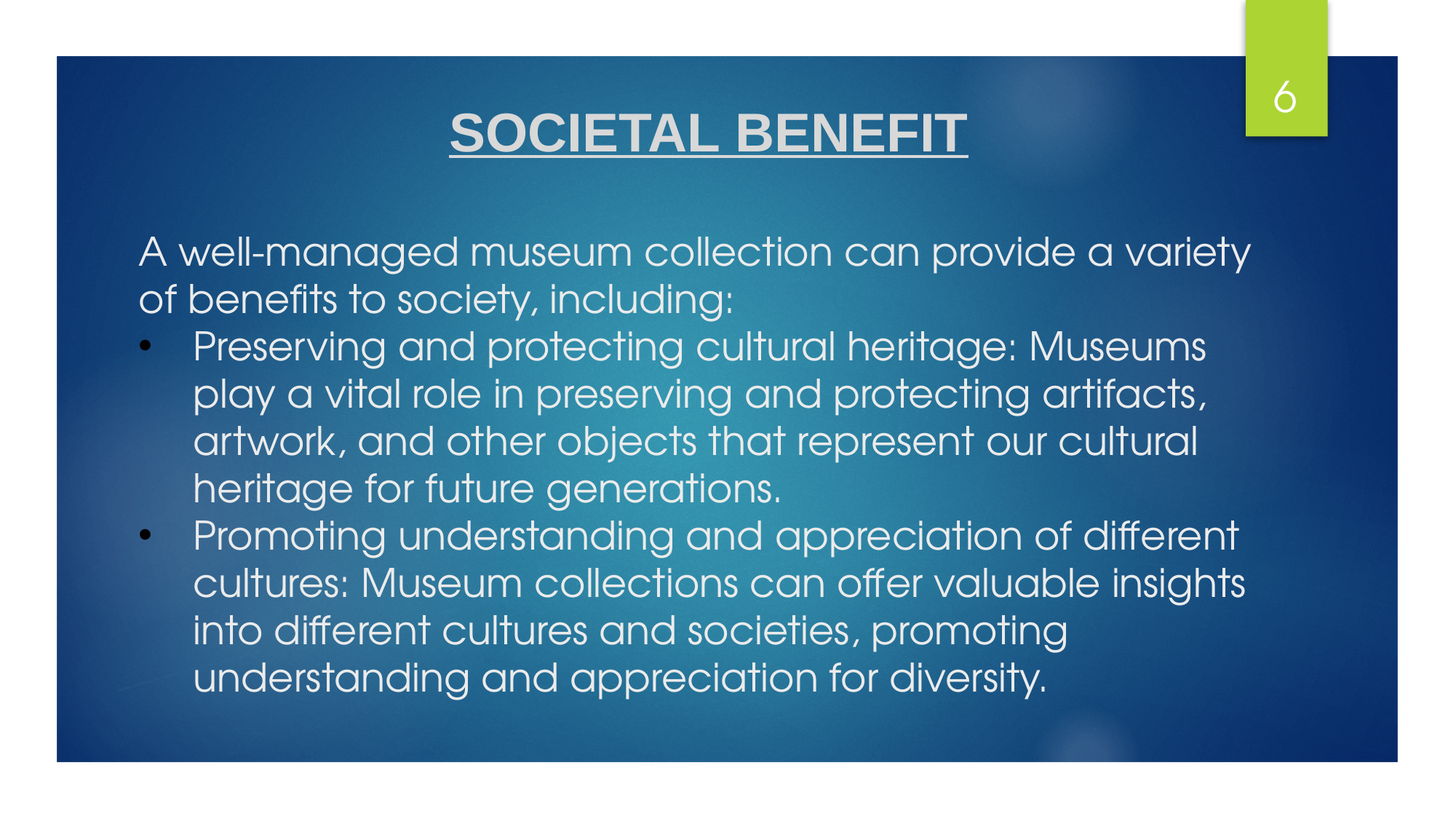

6
SOCIETAL BENEFIT

A well-managed museum collection can provide a variety of benefits to society, including:
Preserving and protecting cultural heritage: Museums play a vital role in preserving and protecting artifacts, artwork, and other objects that represent our cultural heritage for future generations.
Promoting understanding and appreciation of different cultures: Museum collections can offer valuable insights into different cultures and societies, promoting understanding and appreciation for diversity.